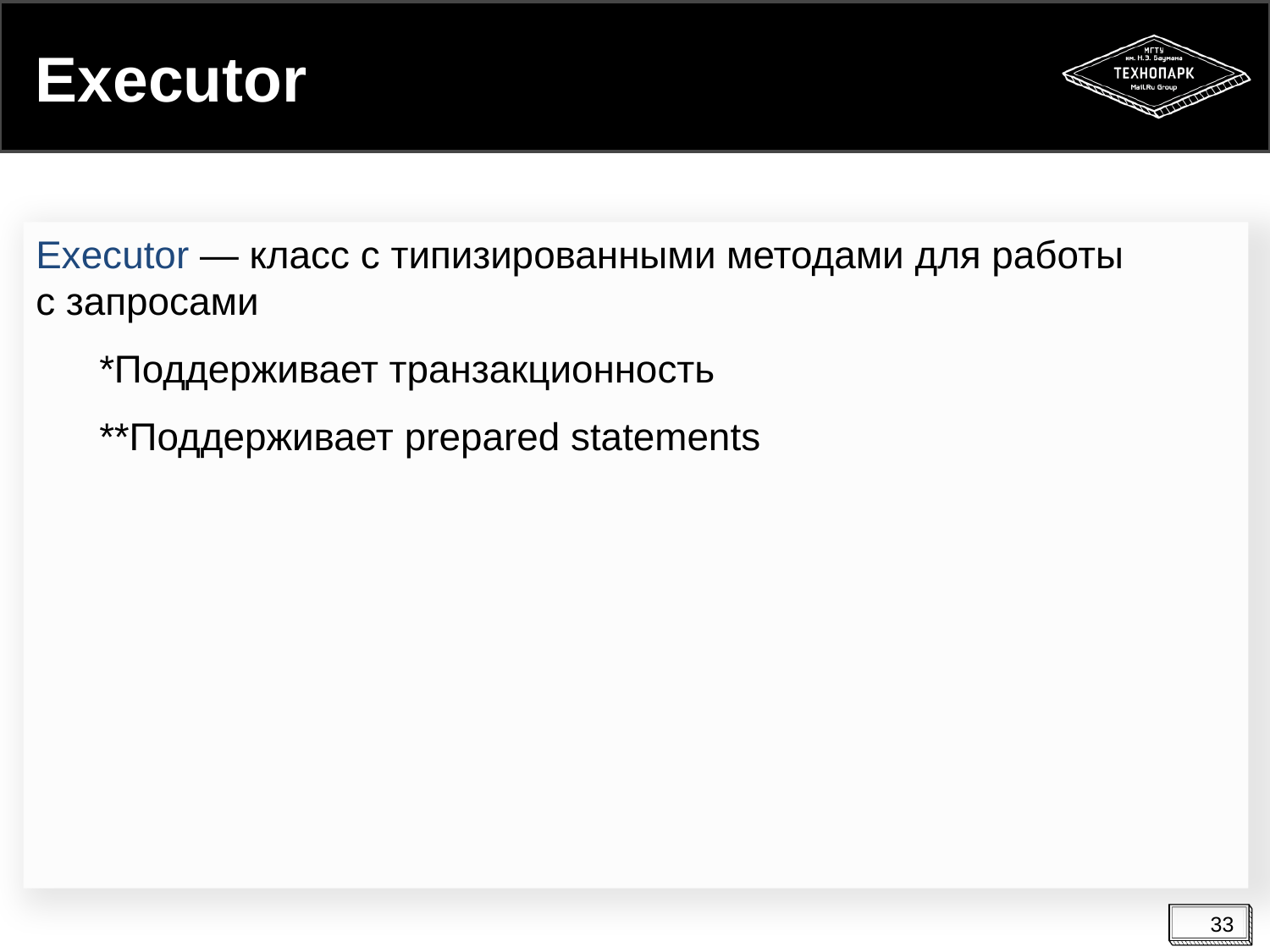

# Executor

Executor ― класс с типизированными методами для работы
с запросами
*Поддерживает транзакционность
**Поддерживает prepared statements

33